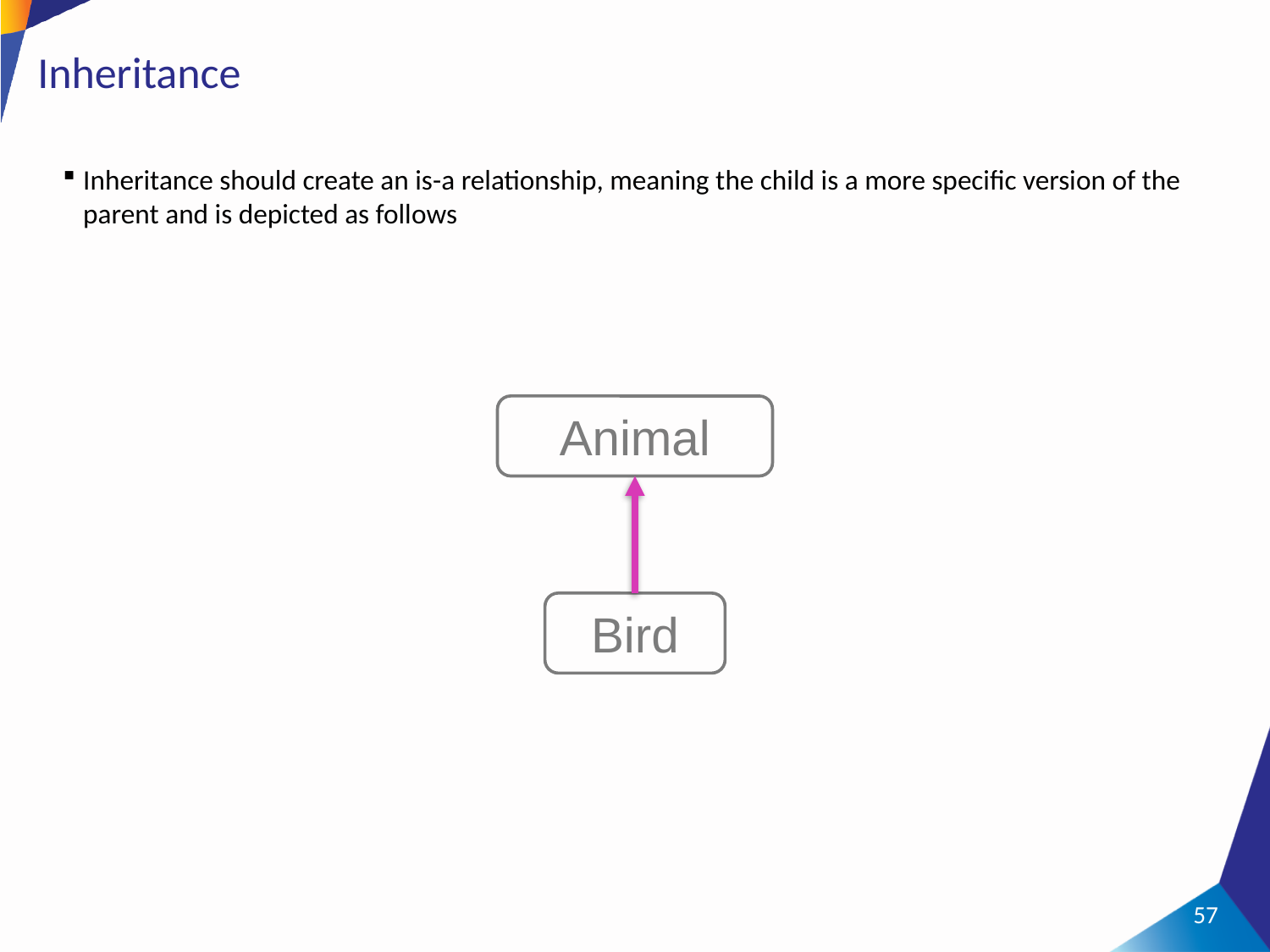

57
# Inheritance
Inheritance should create an is-a relationship, meaning the child is a more specific version of the parent and is depicted as follows

Animal
Bird